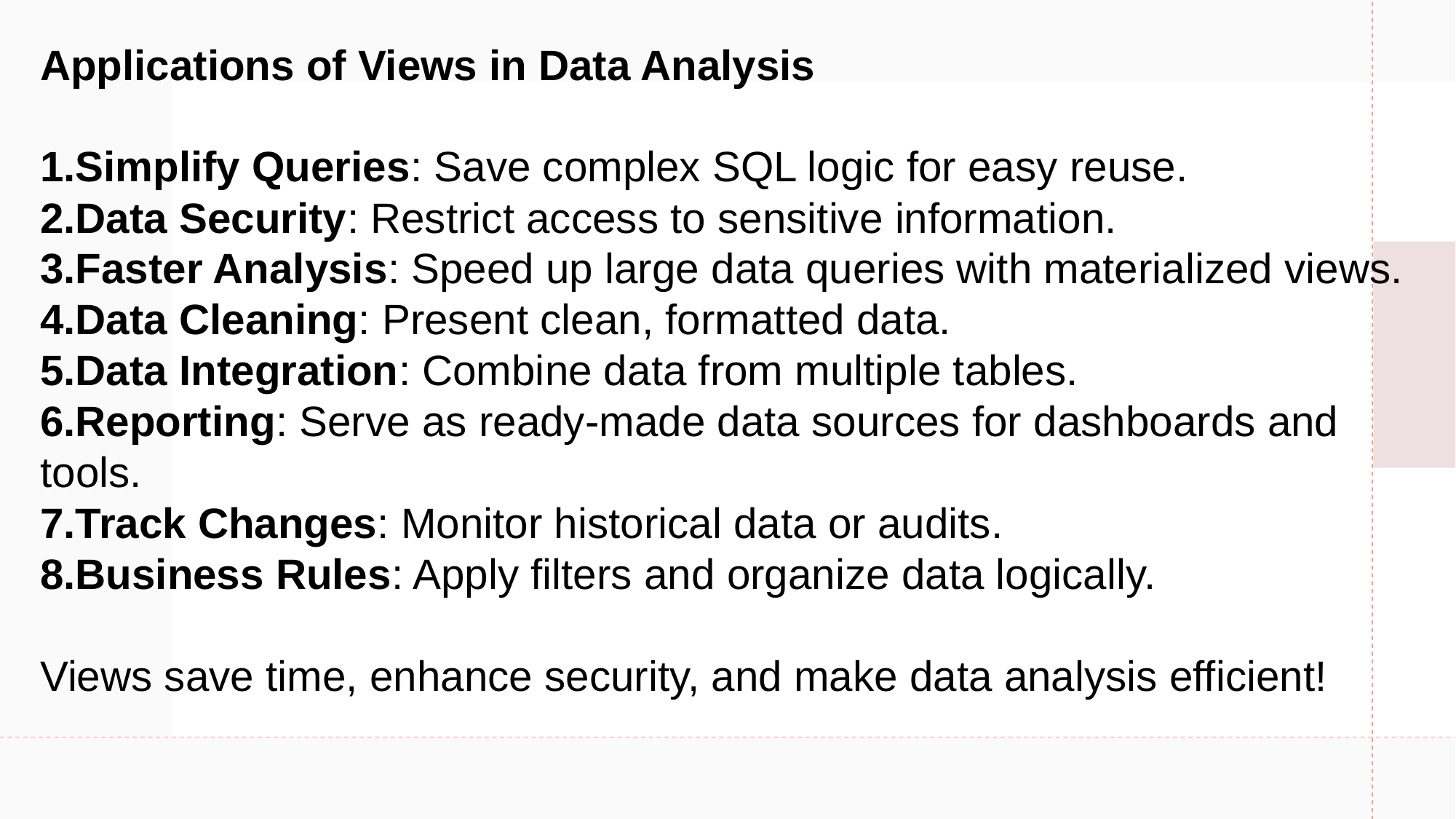

# Applications of Views in Data Analysis
Simplify Queries: Save complex SQL logic for easy reuse.
Data Security: Restrict access to sensitive information.
Faster Analysis: Speed up large data queries with materialized views.
Data Cleaning: Present clean, formatted data.
Data Integration: Combine data from multiple tables.
Reporting: Serve as ready-made data sources for dashboards and tools.
Track Changes: Monitor historical data or audits.
Business Rules: Apply filters and organize data logically.
Views save time, enhance security, and make data analysis efficient!